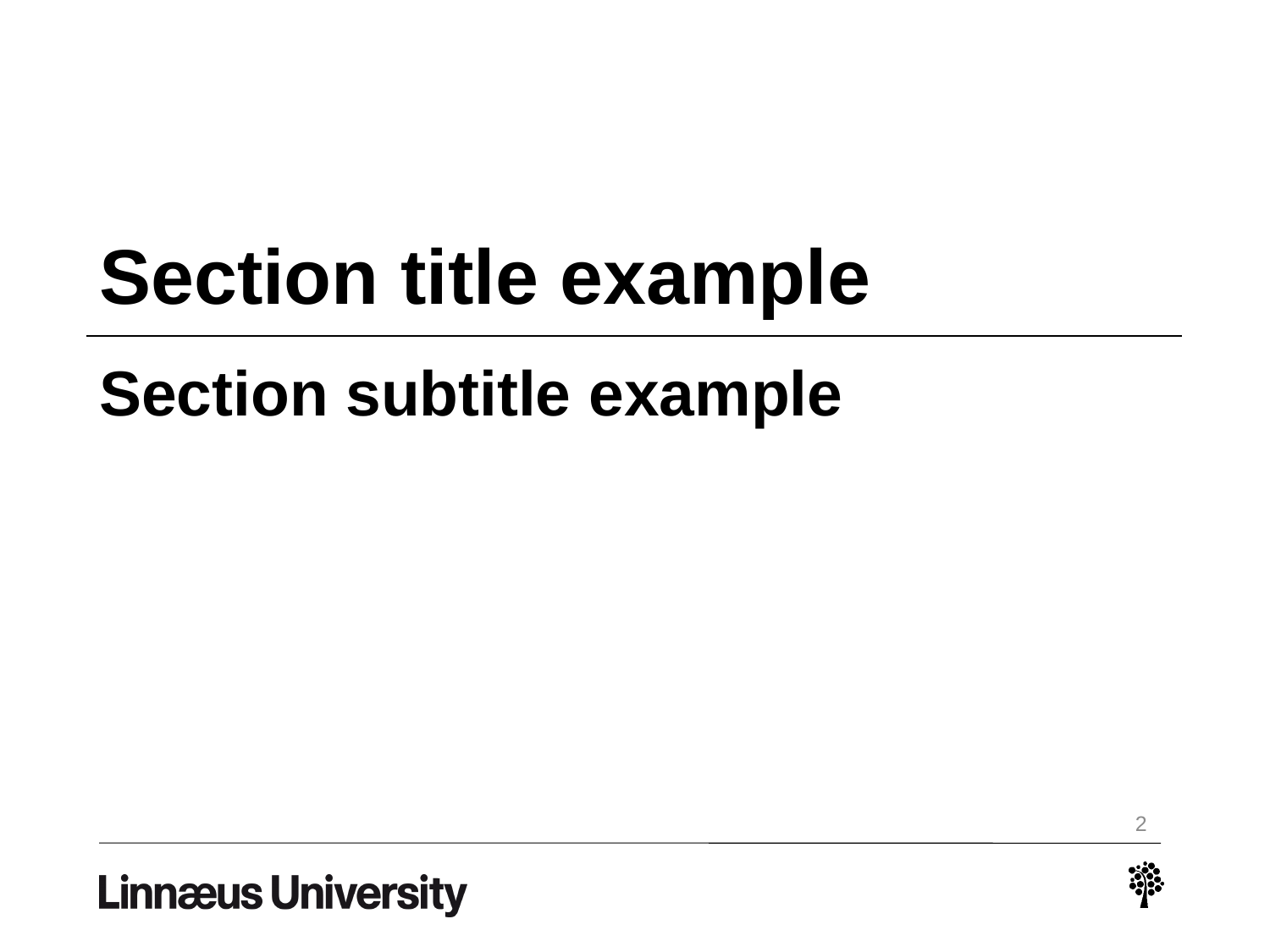

# Section title example
Section subtitle example
2